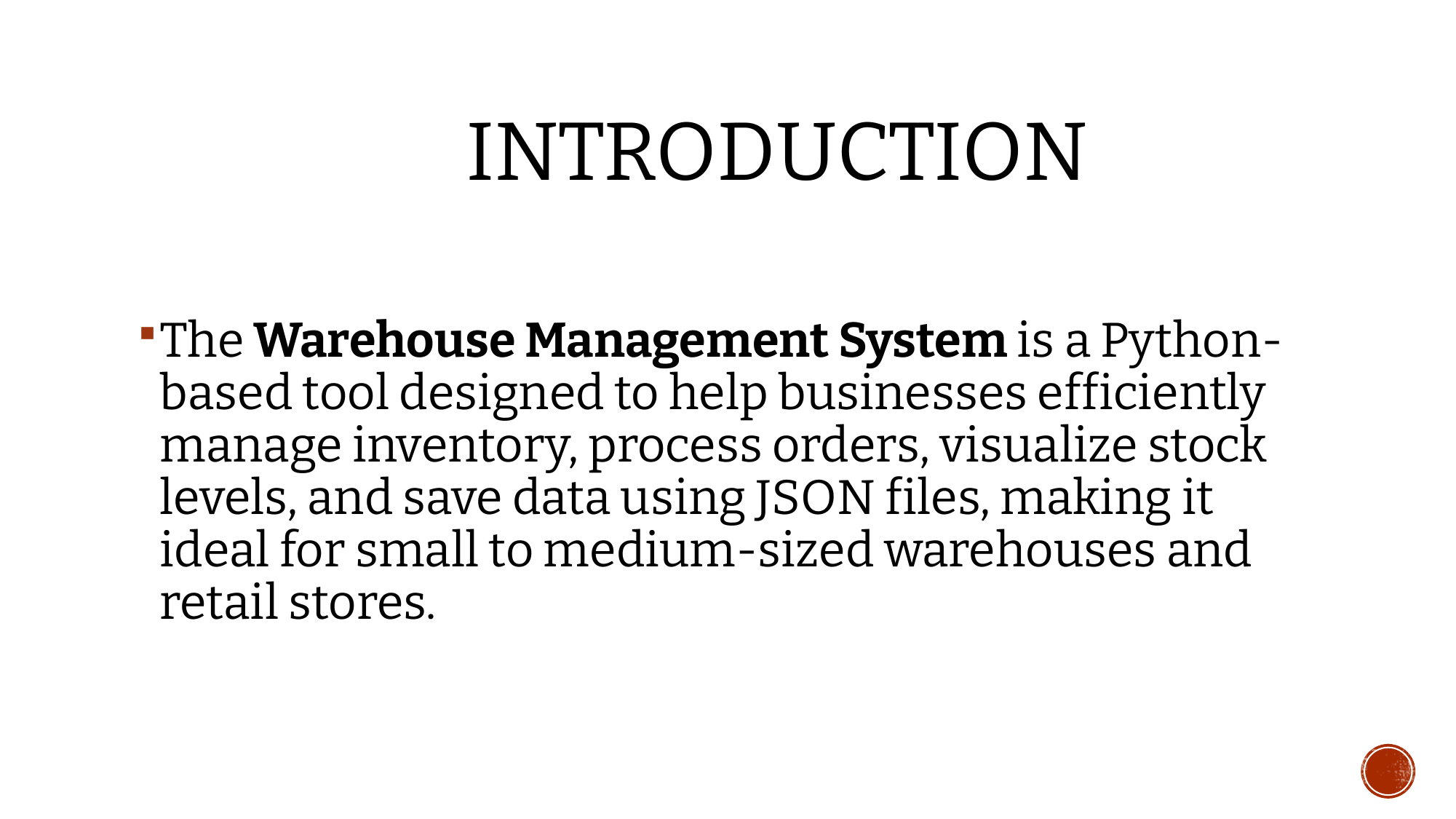

# Introduction
The Warehouse Management System is a Python-based tool designed to help businesses efficiently manage inventory, process orders, visualize stock levels, and save data using JSON files, making it ideal for small to medium-sized warehouses and retail stores.